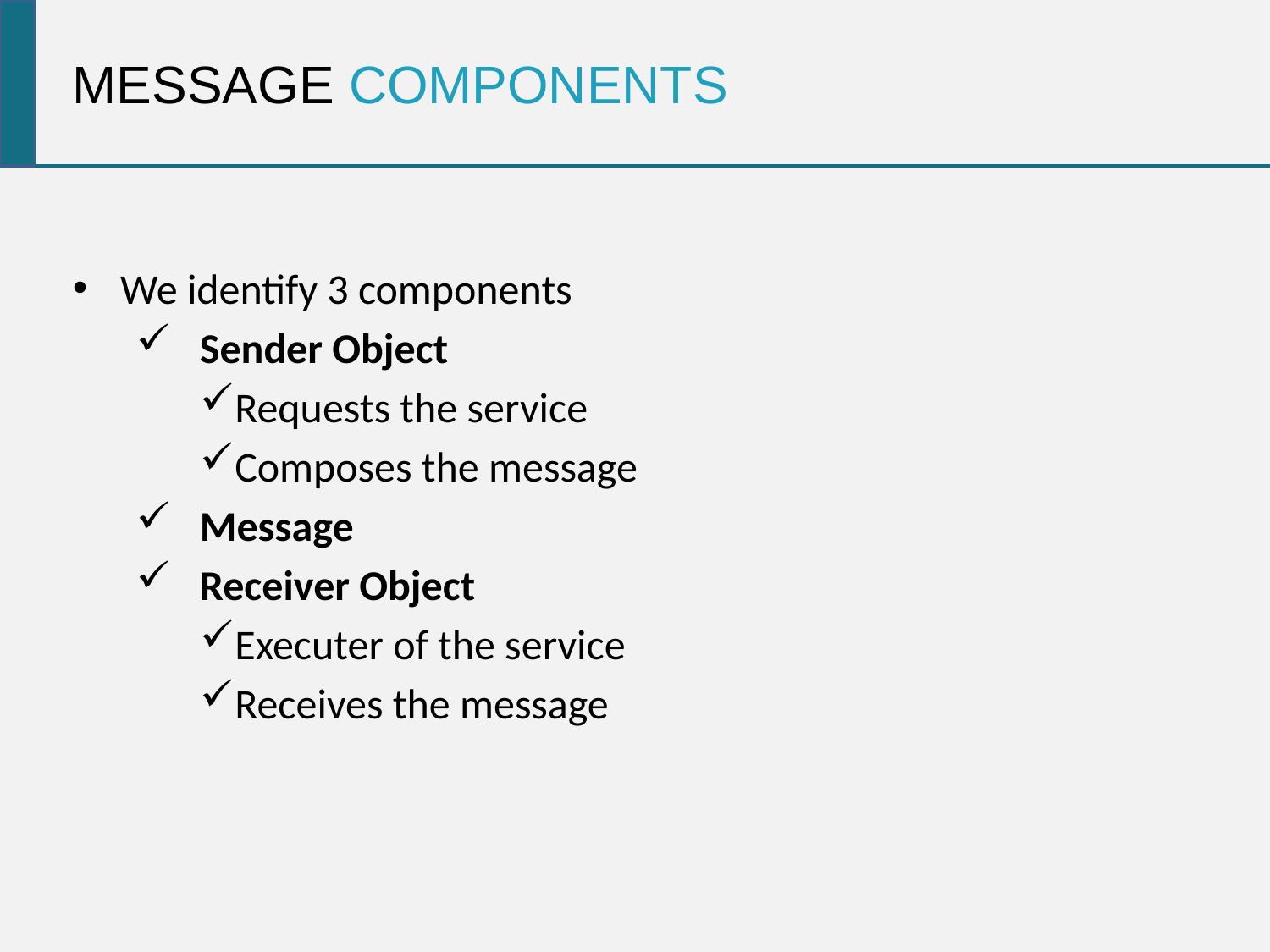

Message components

We identify 3 components
Sender Object
Requests the service
Composes the message
Message
Receiver Object
Executer of the service
Receives the message